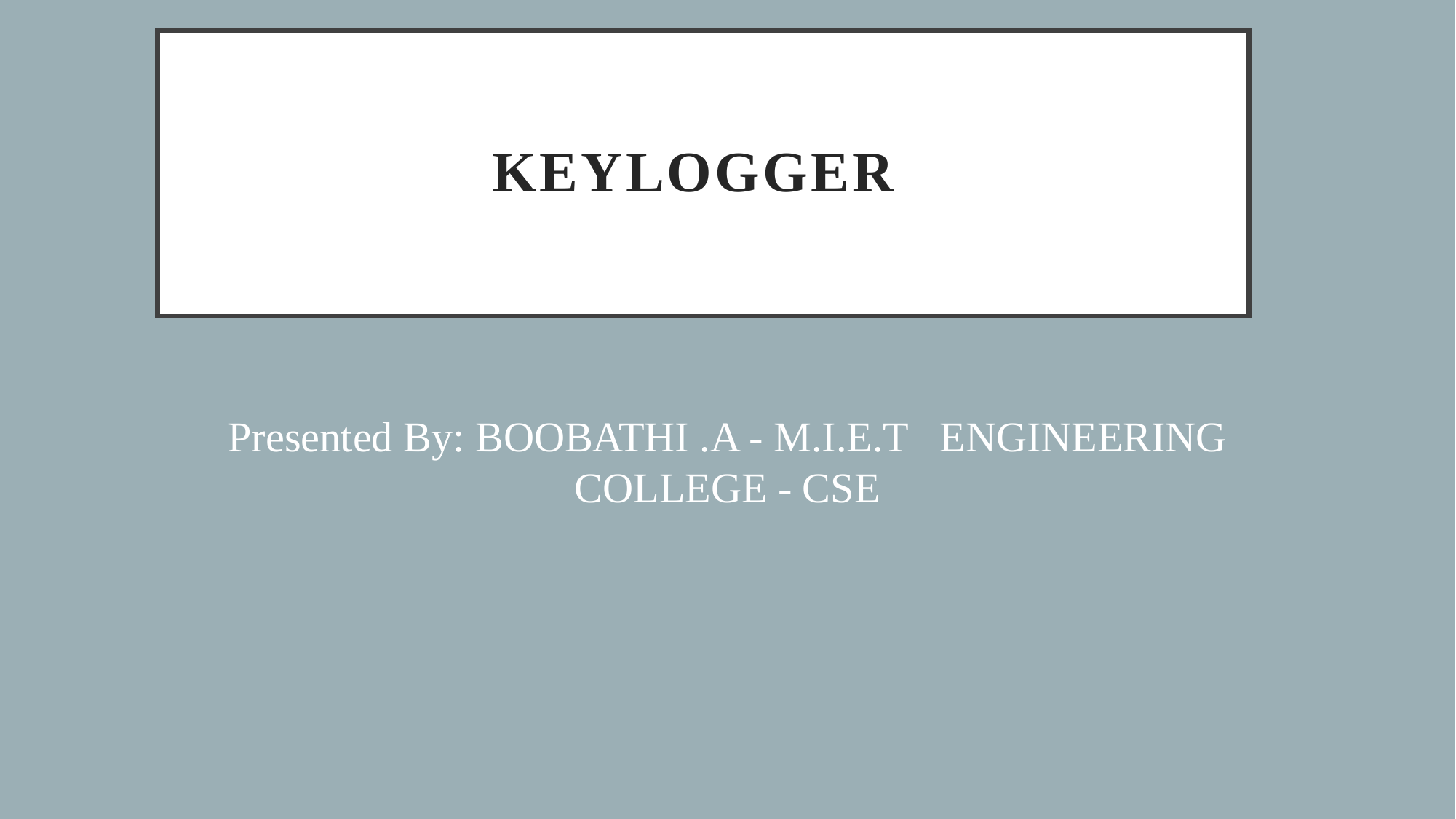

# KEYLOGGER
Presented By: BOOBATHI .A - M.I.E.T   ENGINEERING COLLEGE - CSE